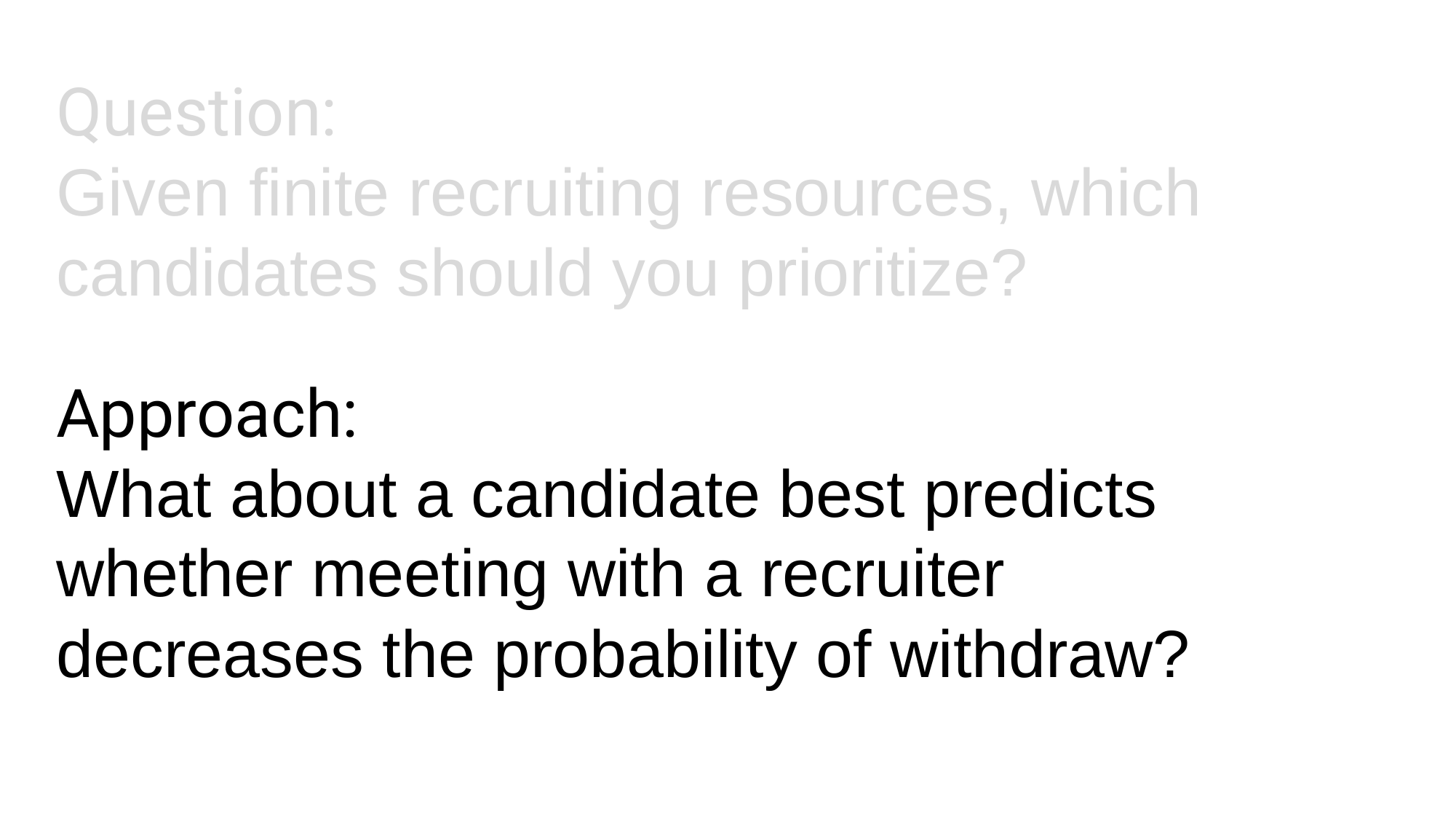

Question:
Given finite recruiting resources, which candidates should you prioritize?
Approach:
What about a candidate best predicts whether meeting with a recruiter decreases the probability of withdraw?